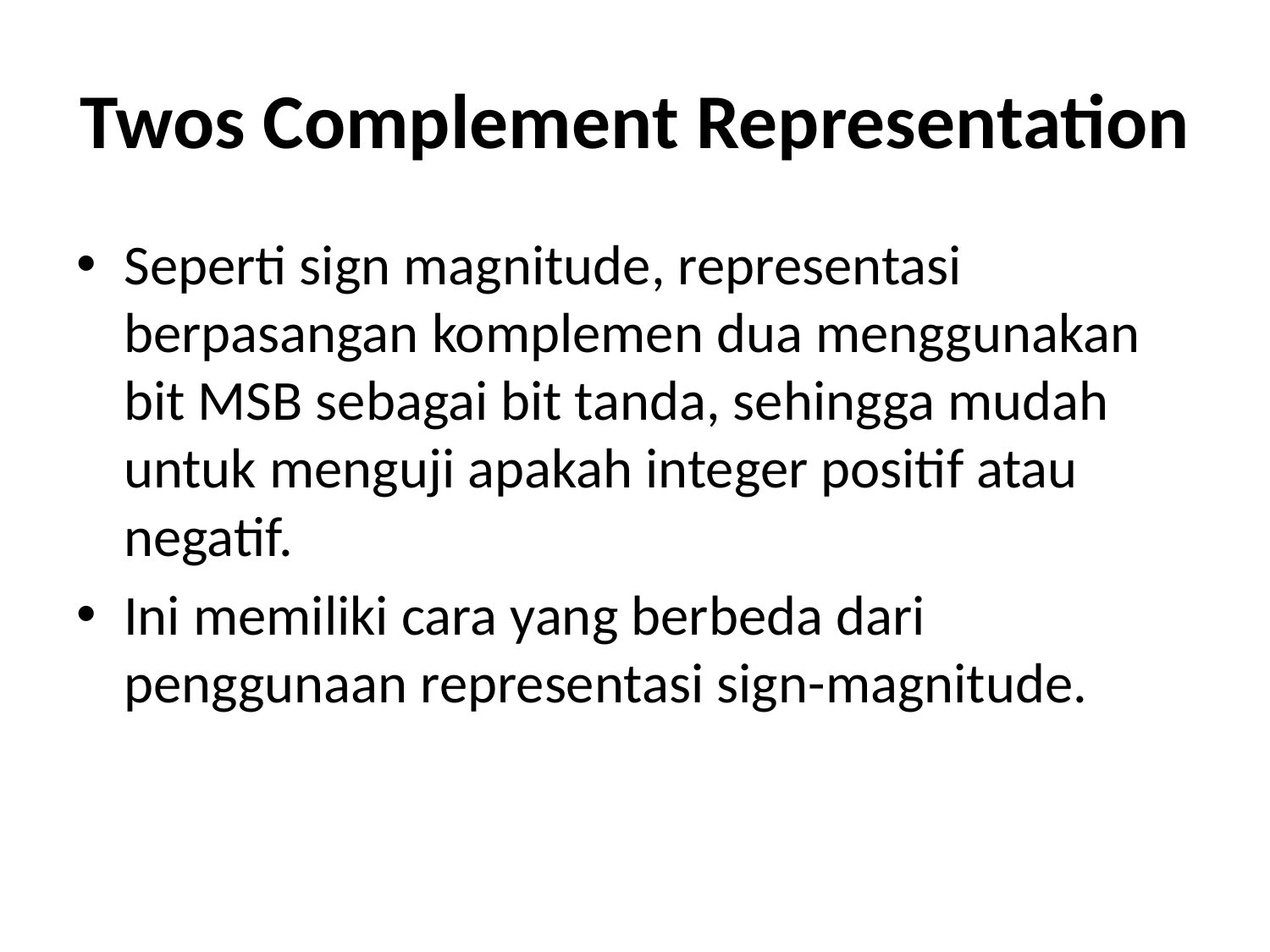

# Twos Complement Representation
Seperti sign magnitude, representasi berpasangan komplemen dua menggunakan bit MSB sebagai bit tanda, sehingga mudah untuk menguji apakah integer positif atau negatif.
Ini memiliki cara yang berbeda dari penggunaan representasi sign-magnitude.